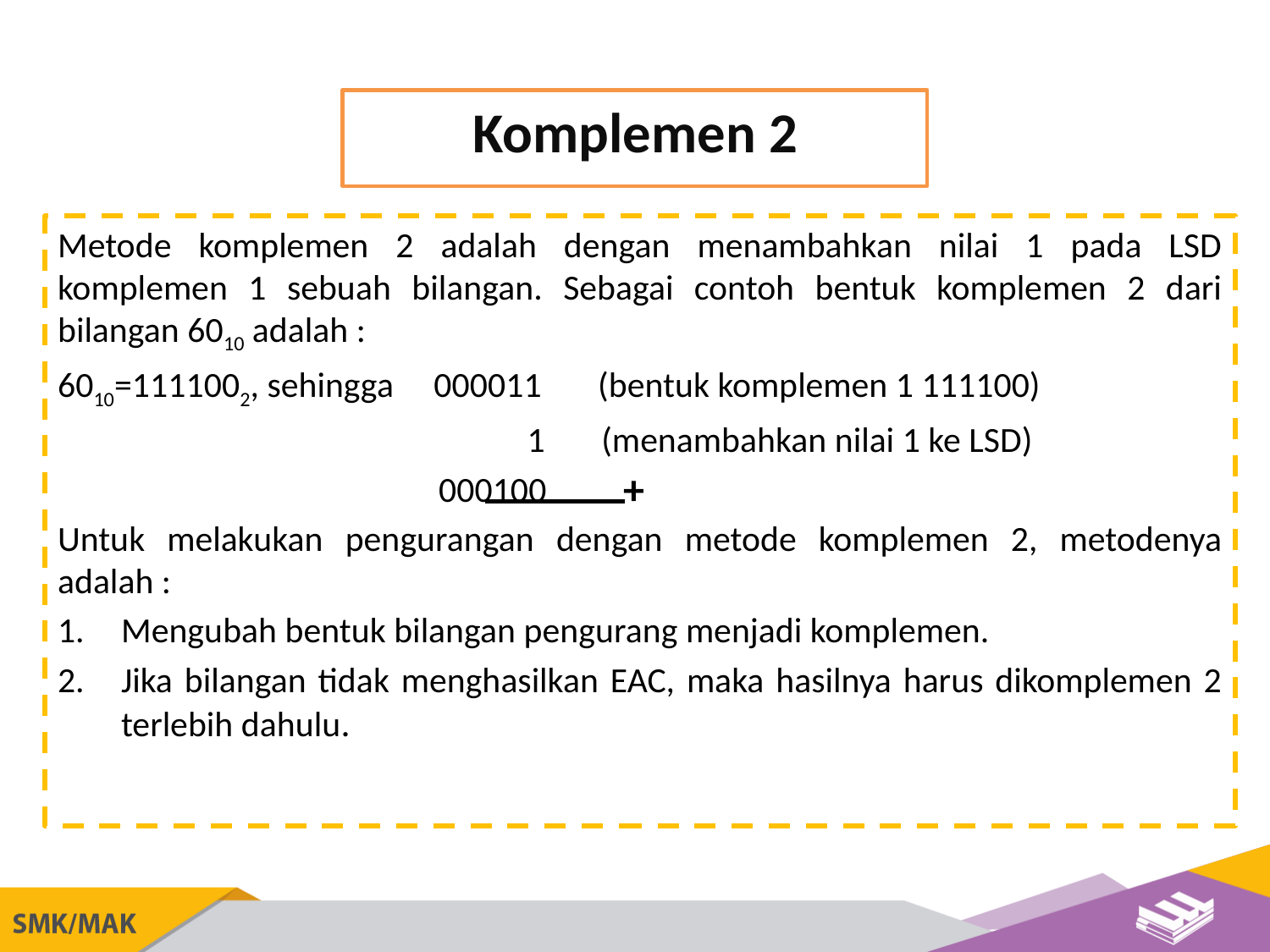

Komplemen 2
Metode komplemen 2 adalah dengan menambahkan nilai 1 pada LSD komplemen 1 sebuah bilangan. Sebagai contoh bentuk komplemen 2 dari bilangan 6010 adalah :
6010=1111002, sehingga     000011       (bentuk komplemen 1 111100)
			           1       (menambahkan nilai 1 ke LSD)
			000100
Untuk melakukan pengurangan dengan metode komplemen 2, metodenya adalah :
Mengubah bentuk bilangan pengurang menjadi komplemen.
Jika bilangan tidak menghasilkan EAC, maka hasilnya harus dikomplemen 2 terlebih dahulu.
+